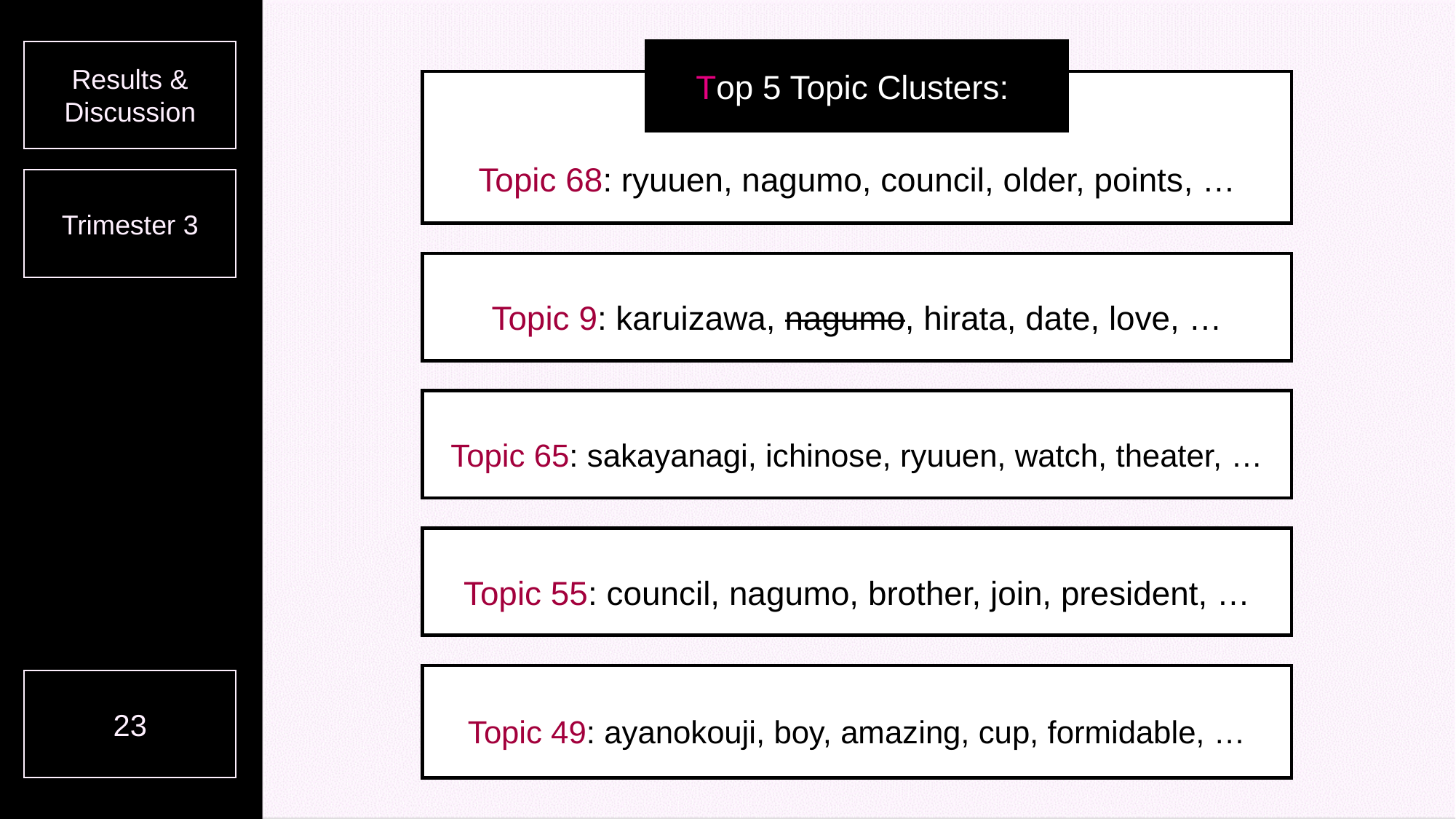

Results &
Discussion
Top 5 Topic Clusters:

Topic 68: ryuuen, nagumo, council, older, points, …
Trimester 3
Topic 9: karuizawa, nagumo, hirata, date, love, …
Topic 65: sakayanagi, ichinose, ryuuen, watch, theater, …
Topic 55: council, nagumo, brother, join, president, …
Topic 49: ayanokouji, boy, amazing, cup, formidable, …
23